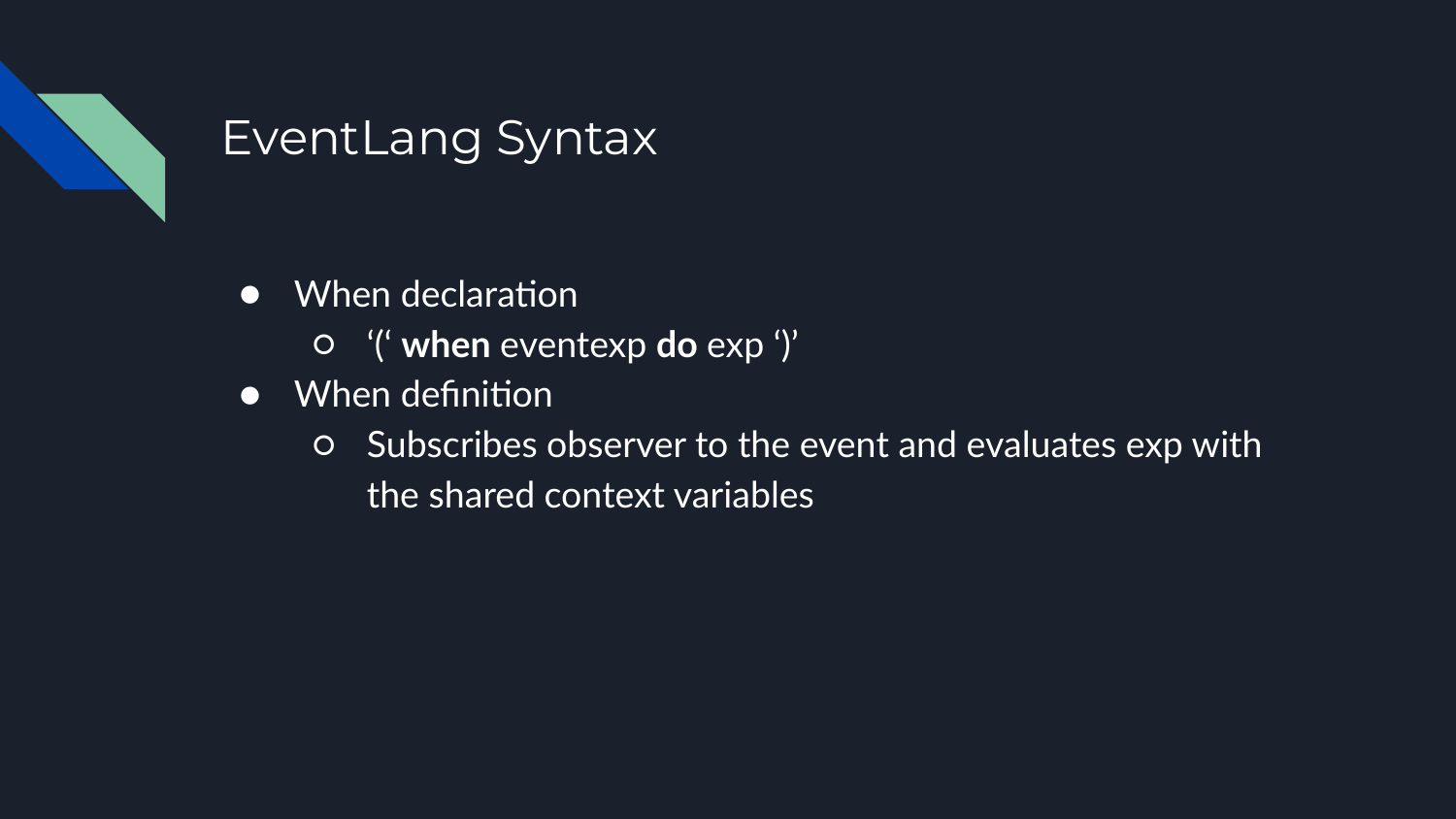

# EventLang Syntax
When declaration
‘(‘ when eventexp do exp ‘)’
When definition
Subscribes observer to the event and evaluates exp with the shared context variables